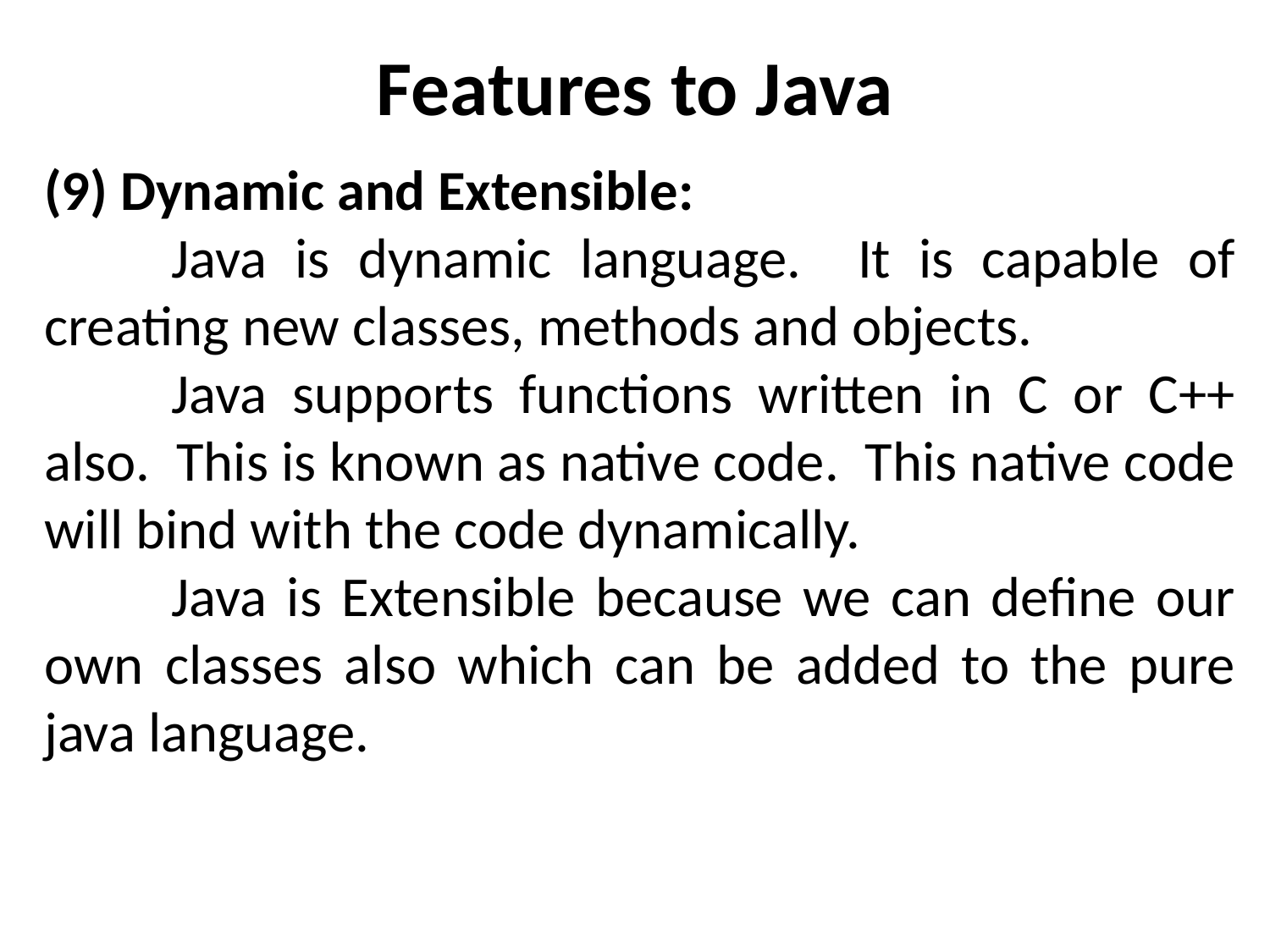

# Features to Java
(9) Dynamic and Extensible:
	Java is dynamic language.  It is capable of creating new classes, methods and objects.
	Java supports functions written in C or C++ also.  This is known as native code.  This native code will bind with the code dynamically.
	Java is Extensible because we can define our own classes also which can be added to the pure java language.